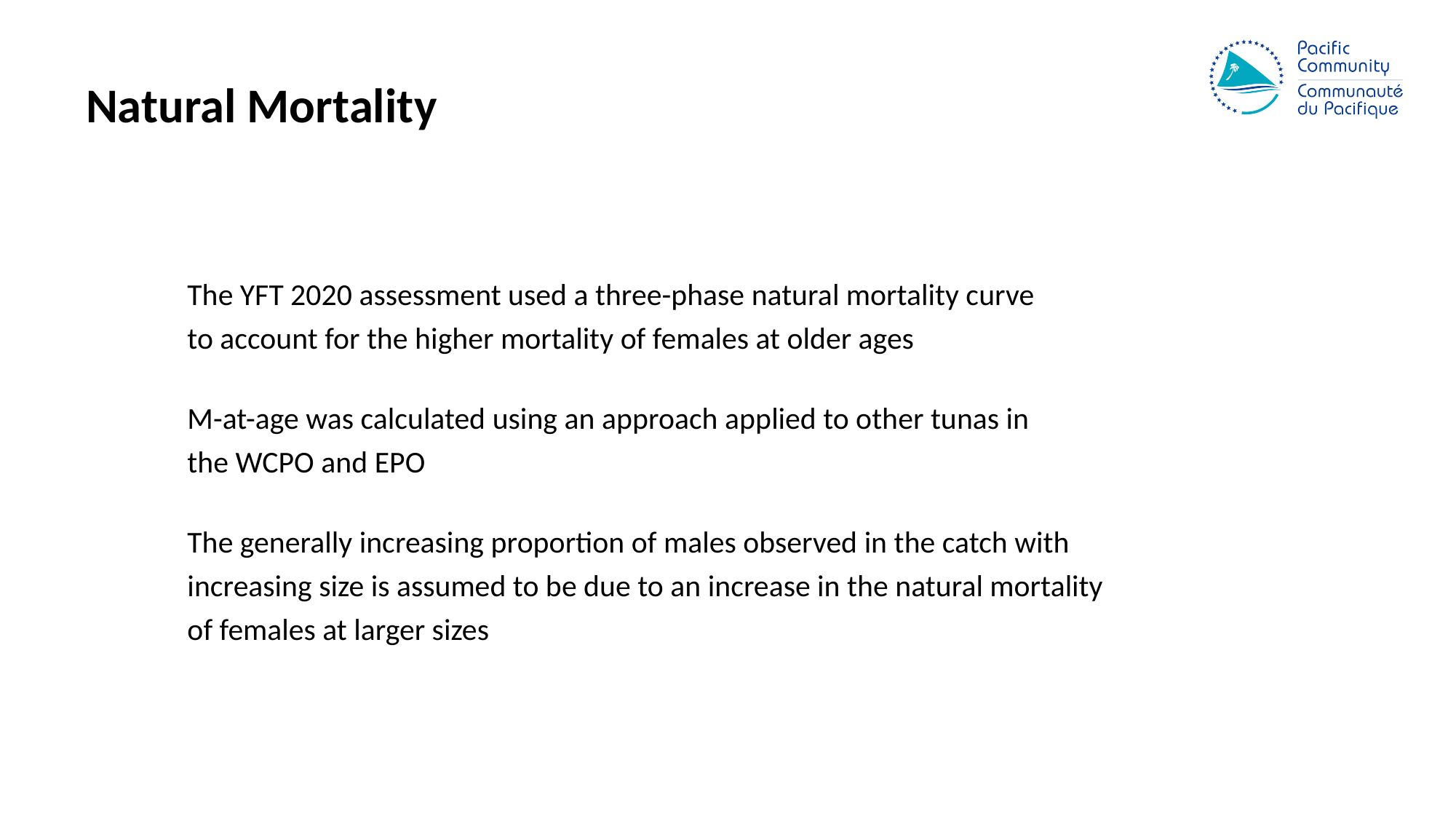

# Natural Mortality
The YFT 2020 assessment used a three-phase natural mortality curve
to account for the higher mortality of females at older ages
M-at-age was calculated using an approach applied to other tunas in
the WCPO and EPO
The generally increasing proportion of males observed in the catch with
increasing size is assumed to be due to an increase in the natural mortality
of females at larger sizes